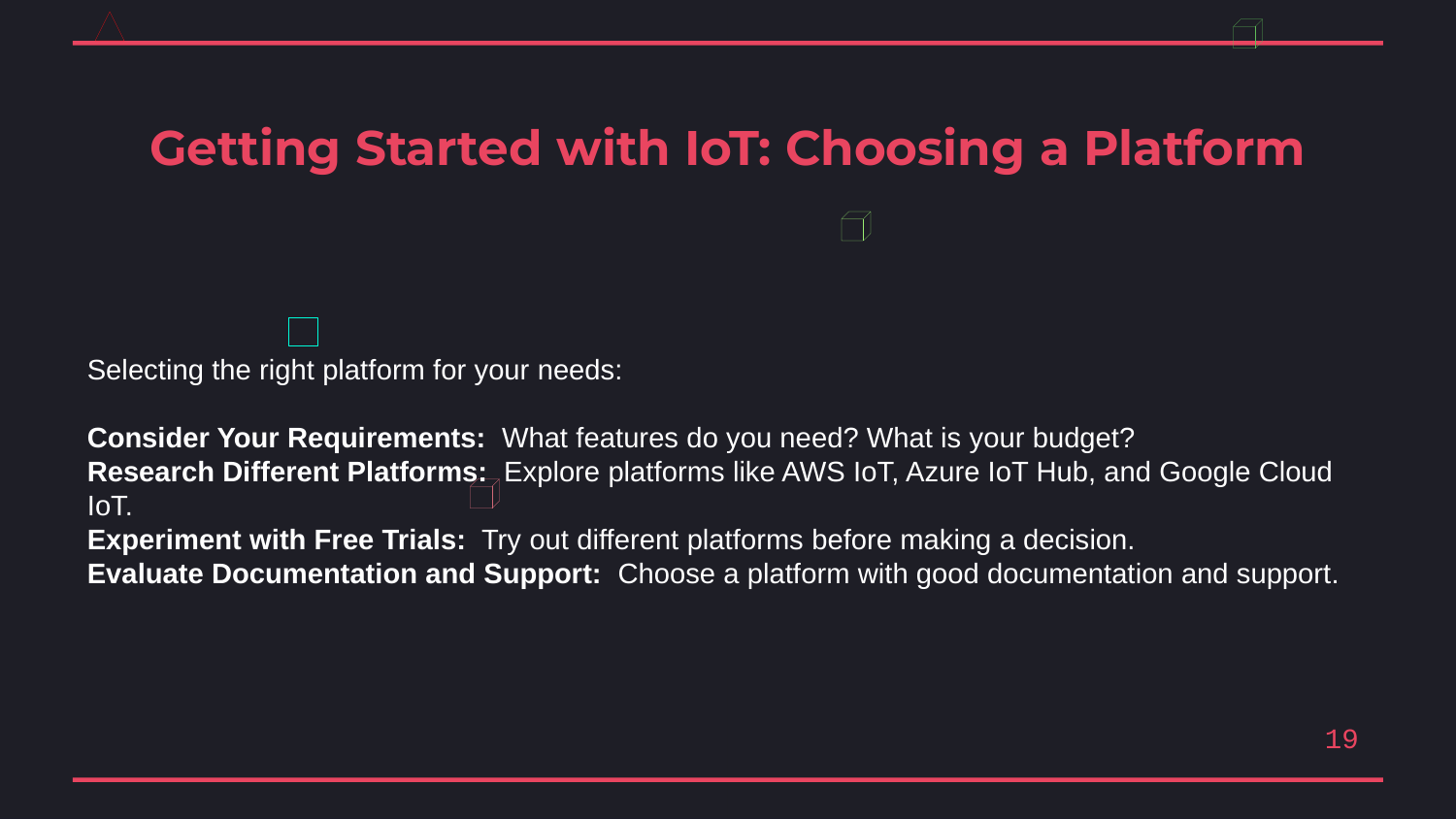

Getting Started with IoT: Choosing a Platform

Selecting the right platform for your needs:

Consider Your Requirements:  What features do you need? What is your budget?
Research Different Platforms:  Explore platforms like AWS IoT, Azure IoT Hub, and Google Cloud IoT.
Experiment with Free Trials:  Try out different platforms before making a decision.
Evaluate Documentation and Support:  Choose a platform with good documentation and support.

19